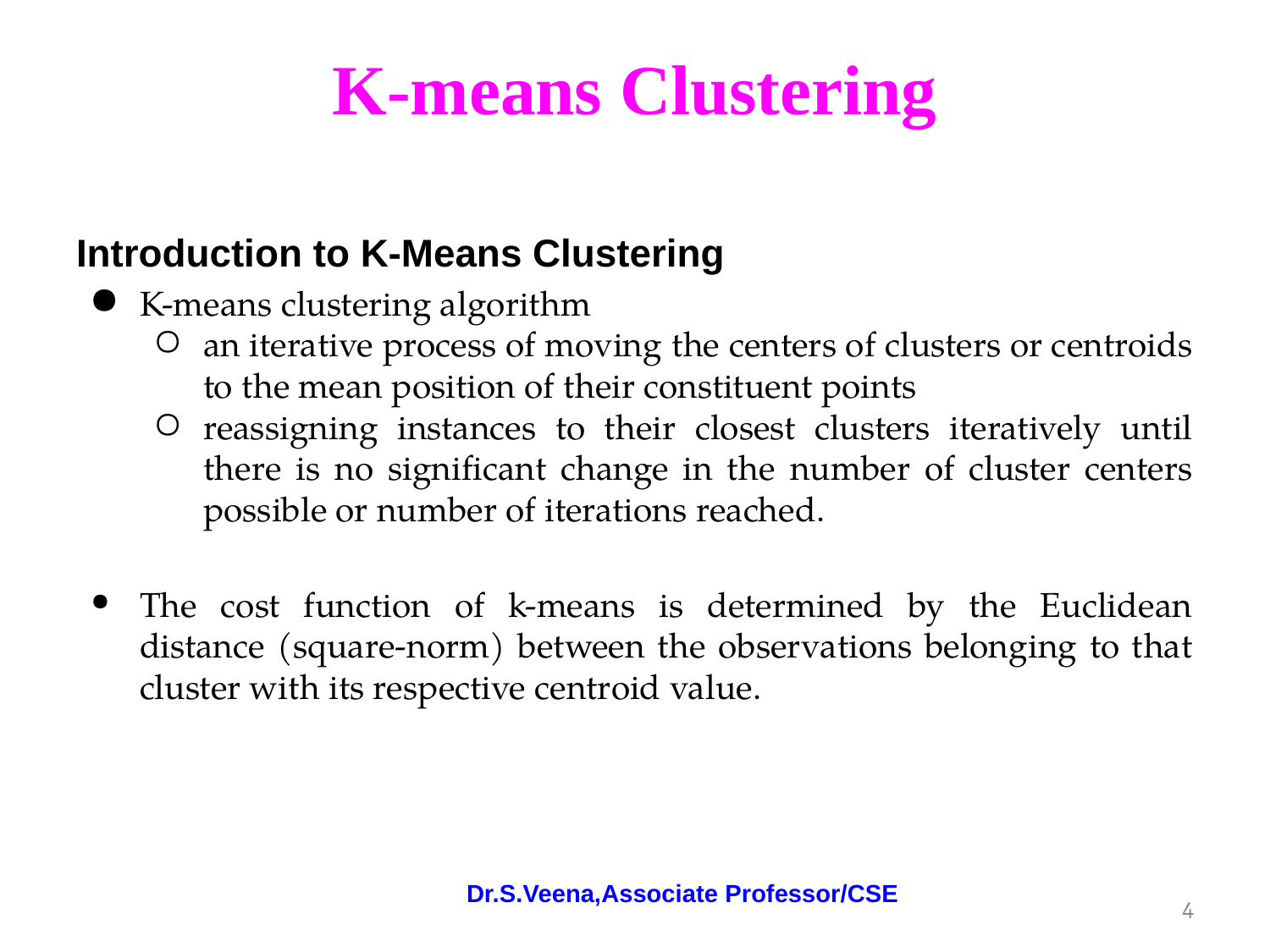

# K-means Clustering

Introduction to K-Means Clustering
K-means clustering algorithm
an iterative process of moving the centers of clusters or centroids to the mean position of their constituent points
reassigning instances to their closest clusters iteratively until there is no significant change in the number of cluster centers possible or number of iterations reached.

The cost function of k-means is determined by the Euclidean distance (square-norm) between the observations belonging to that cluster with its respective centroid value.

Dr.S.Veena,Associate Professor/CSE

4